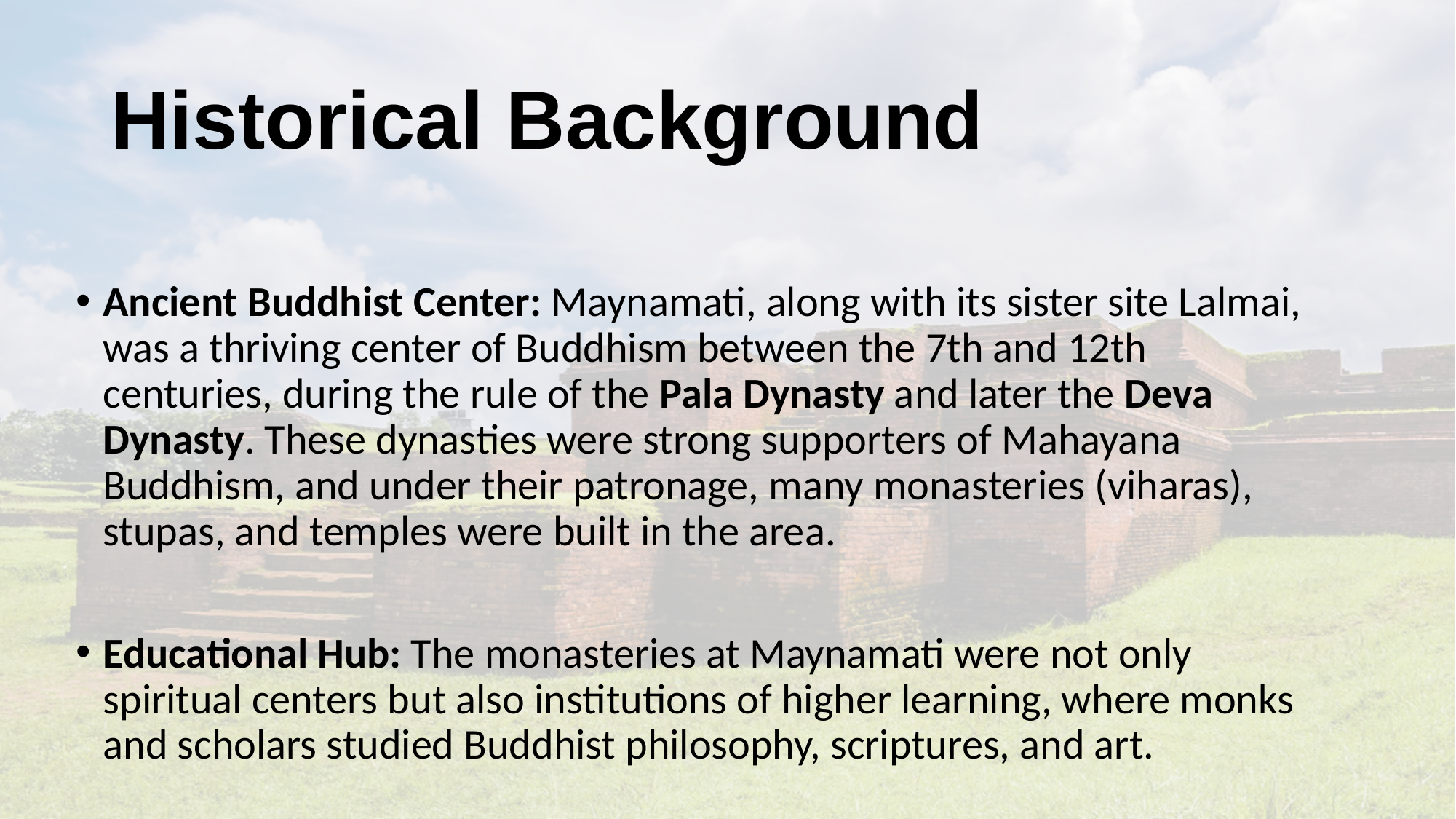

# Historical Background
Ancient Buddhist Center: Maynamati, along with its sister site Lalmai, was a thriving center of Buddhism between the 7th and 12th centuries, during the rule of the Pala Dynasty and later the Deva Dynasty. These dynasties were strong supporters of Mahayana Buddhism, and under their patronage, many monasteries (viharas), stupas, and temples were built in the area.

Educational Hub: The monasteries at Maynamati were not only spiritual centers but also institutions of higher learning, where monks and scholars studied Buddhist philosophy, scriptures, and art.